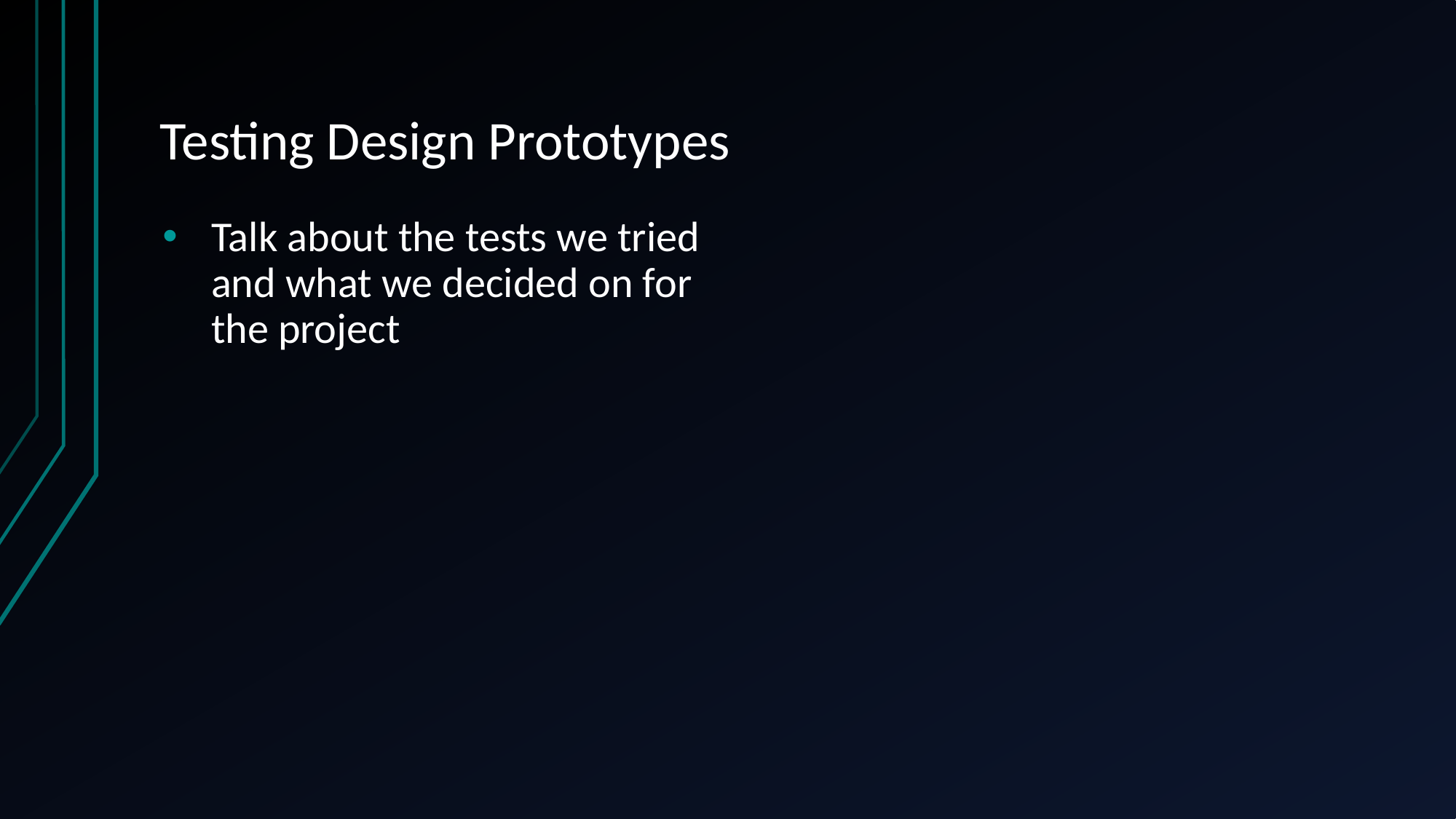

# Testing Design Prototypes
Talk about the tests we tried and what we decided on for the project